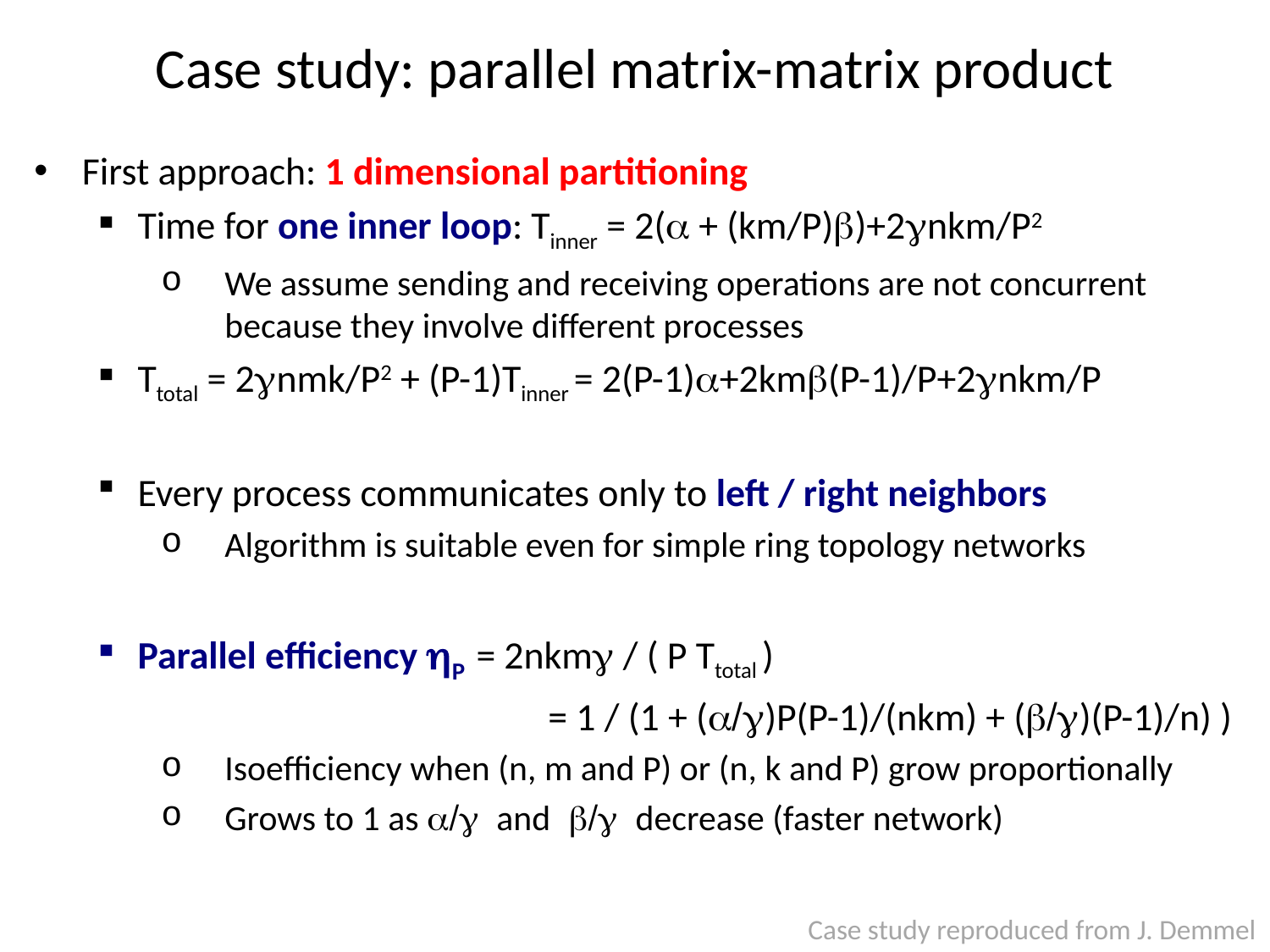

# Case study: parallel matrix-matrix product
First approach: 1 dimensional partitioning
Time for one inner loop: Tinner = 2(α + (km/P)β)+2γnkm/P2
We assume sending and receiving operations are not concurrent because they involve different processes
Ttotal = 2γnmk/P2 + (P-1)Tinner = 2(P-1)α+2kmβ(P-1)/P+2γnkm/P

Every process communicates only to left / right neighbors
Algorithm is suitable even for simple ring topology networks

Parallel efficiency ηP  = 2nkmγ / ( P Ttotal )
		 	        = 1 / (1 + (α/γ)P(P-1)/(nkm) + (β/γ)(P-1)/n) )
Isoefficiency when (n, m and P) or (n, k and P) grow proportionally
Grows to 1 as α/γ and β/γ decrease (faster network)
Case study reproduced from J. Demmel